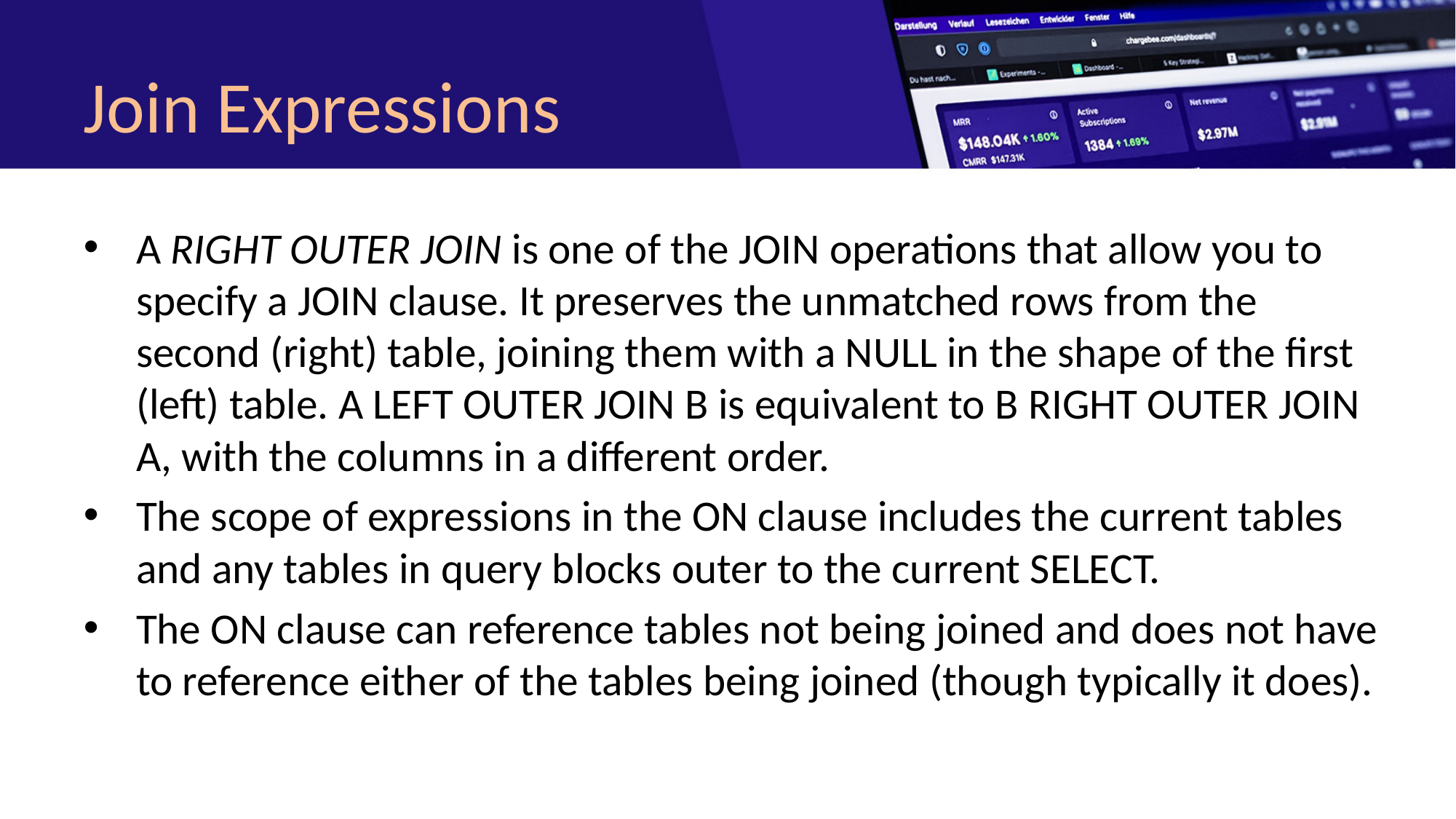

# Join Expressions
A RIGHT OUTER JOIN is one of the JOIN operations that allow you to specify a JOIN clause. It preserves the unmatched rows from the second (right) table, joining them with a NULL in the shape of the first (left) table. A LEFT OUTER JOIN B is equivalent to B RIGHT OUTER JOIN A, with the columns in a different order.
The scope of expressions in the ON clause includes the current tables and any tables in query blocks outer to the current SELECT.
The ON clause can reference tables not being joined and does not have to reference either of the tables being joined (though typically it does).